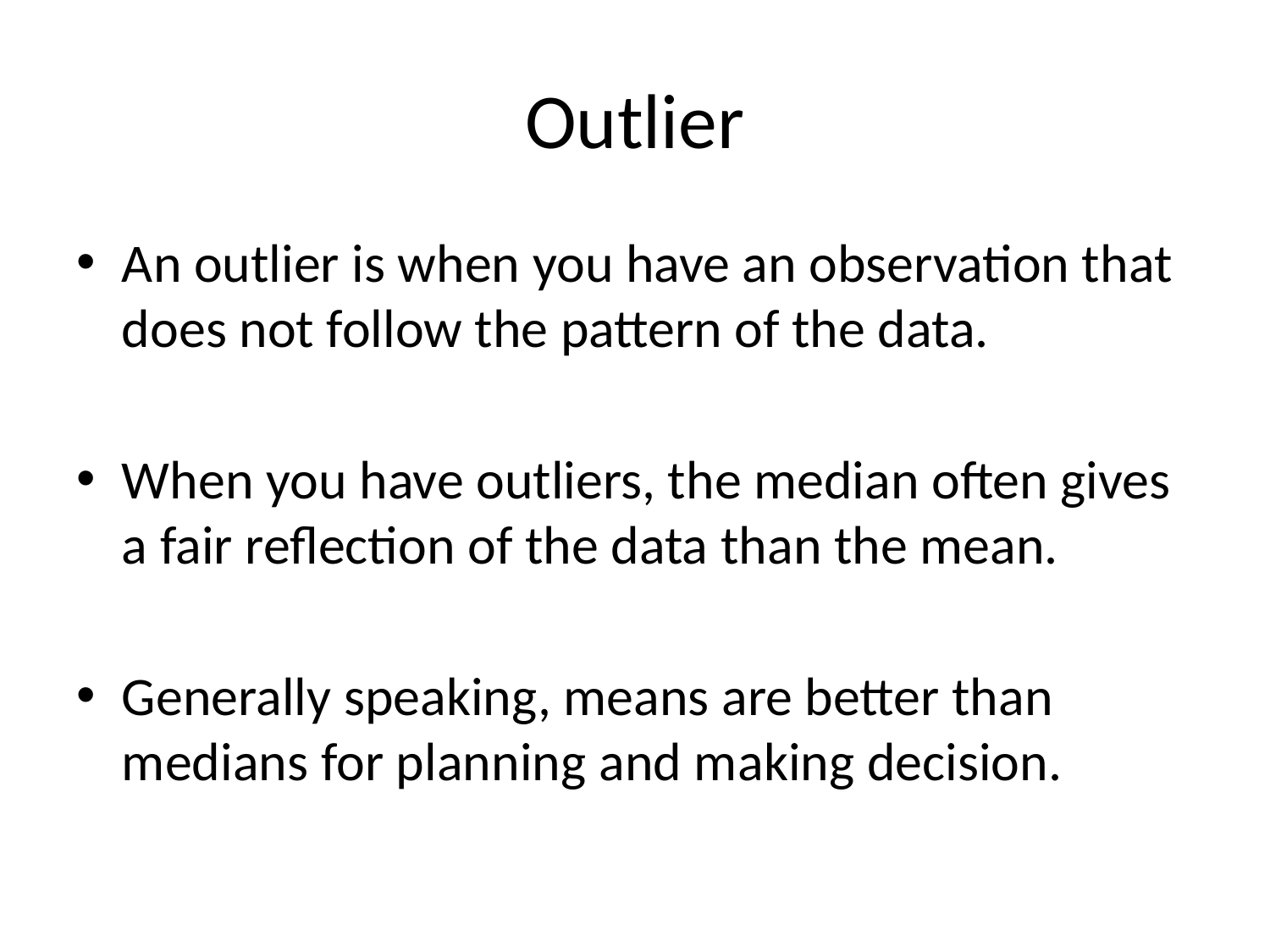

# Outlier
An outlier is when you have an observation that does not follow the pattern of the data.

When you have outliers, the median often gives a fair reflection of the data than the mean.

Generally speaking, means are better than medians for planning and making decision.